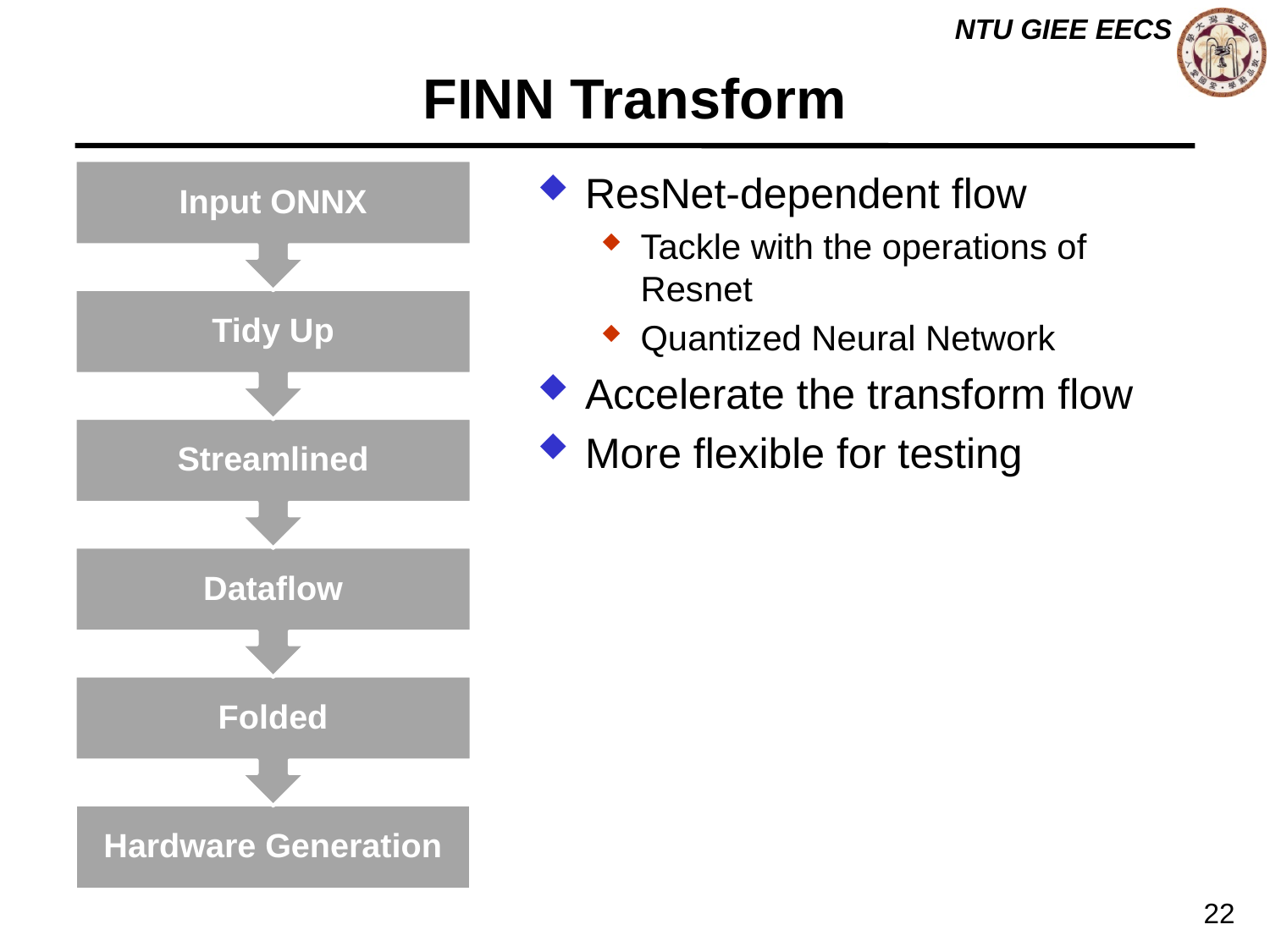

# FINN Transform
Hardware Generation
Folded
Dataflow
Streamlined
Tidy Up
Input ONNX
ResNet-dependent flow
Tackle with the operations of Resnet
Quantized Neural Network
Accelerate the transform flow
More flexible for testing